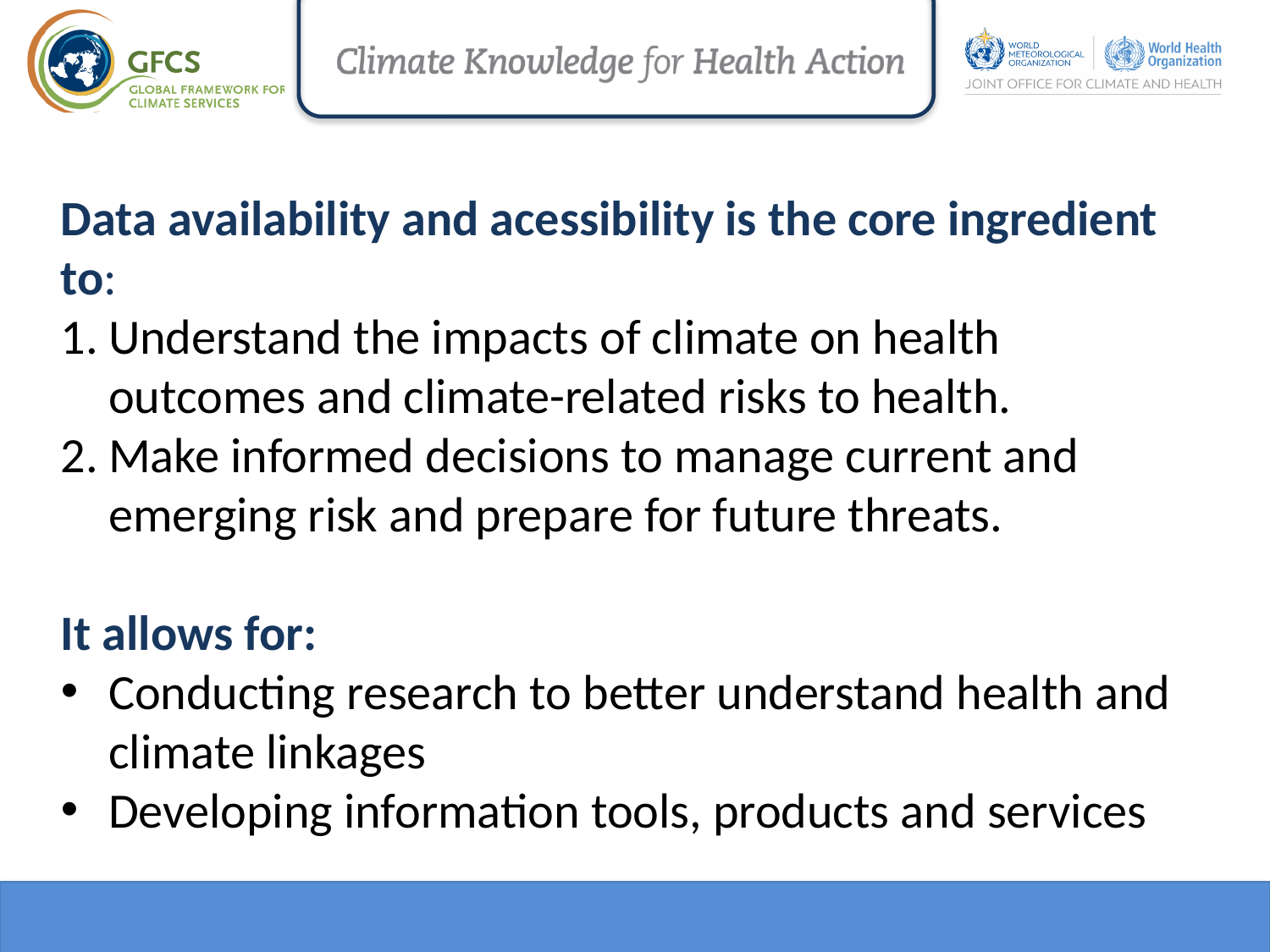

Data availability and acessibility is the core ingredient to:
Understand the impacts of climate on health outcomes and climate-related risks to health.
Make informed decisions to manage current and emerging risk and prepare for future threats.

It allows for:
Conducting research to better understand health and climate linkages
Developing information tools, products and services